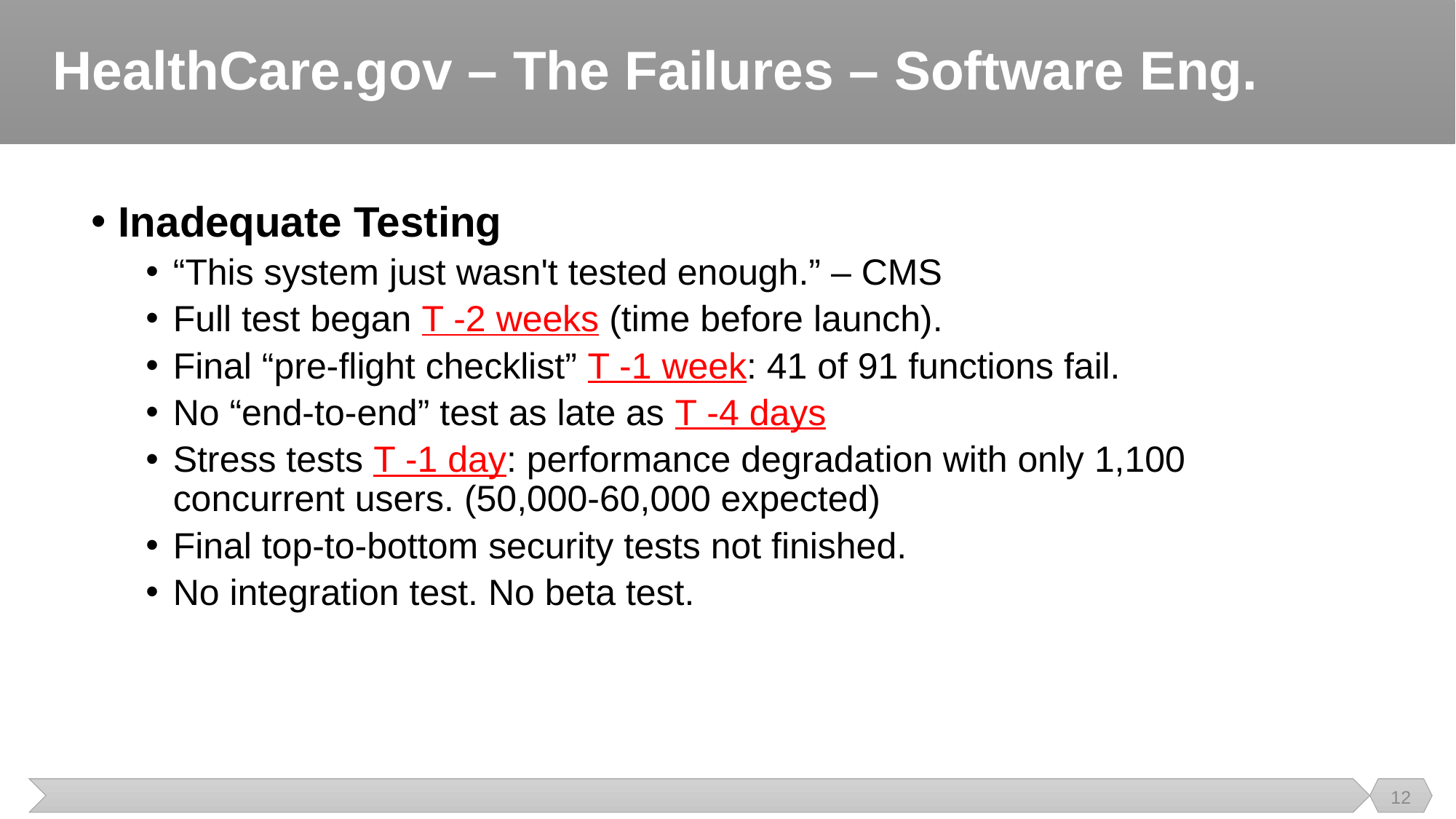

# HealthCare.gov – The Failures – Software Eng.
Inadequate Testing
“This system just wasn't tested enough.” – CMS
Full test began T -2 weeks (time before launch).
Final “pre-flight checklist” T -1 week: 41 of 91 functions fail.
No “end-to-end” test as late as T -4 days
Stress tests T -1 day: performance degradation with only 1,100 concurrent users. (50,000-60,000 expected)
Final top-to-bottom security tests not finished.
No integration test. No beta test.

12